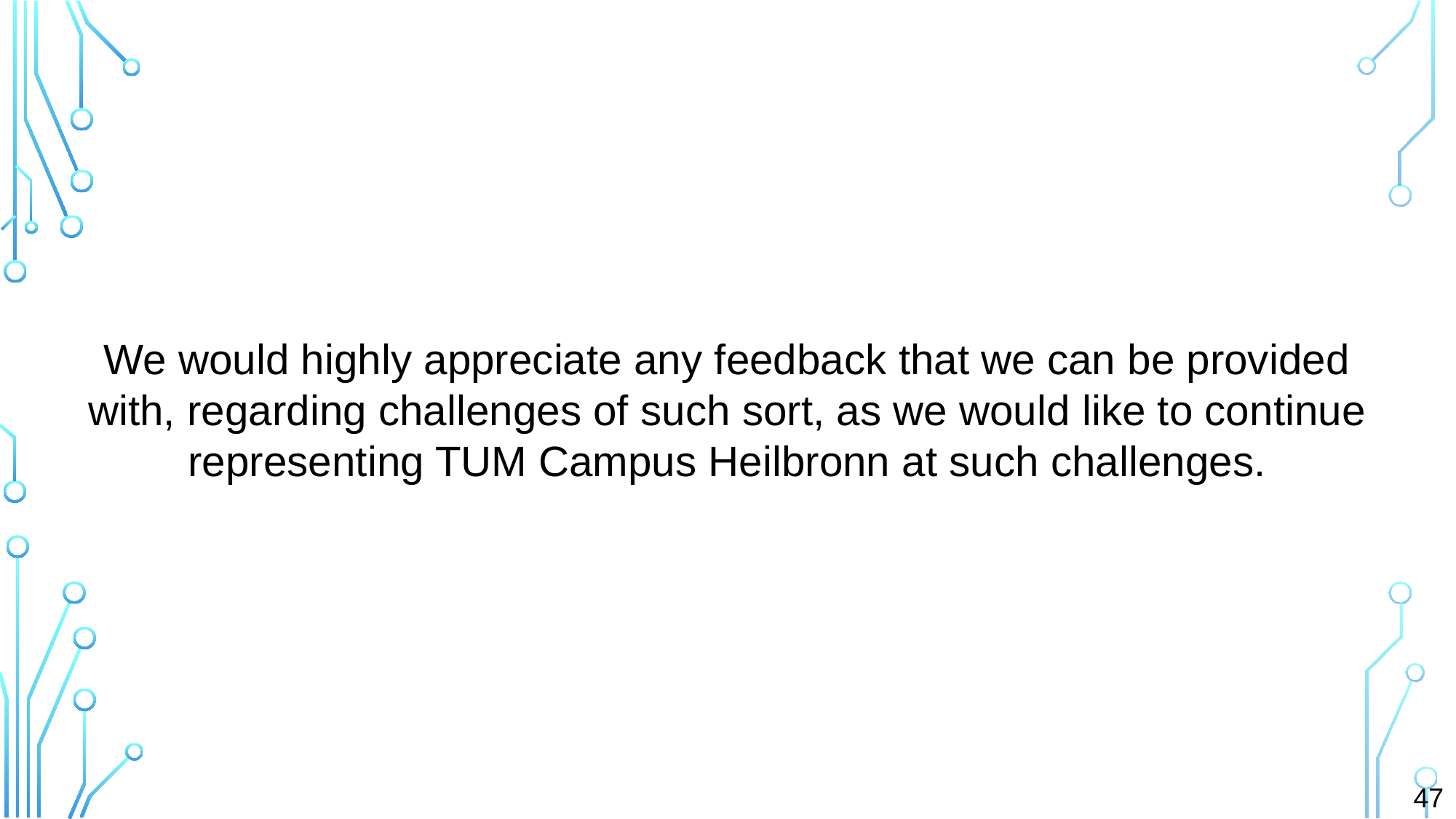

We would highly appreciate any feedback that we can be provided with, regarding challenges of such sort, as we would like to continue representing TUM Campus Heilbronn at such challenges.
47